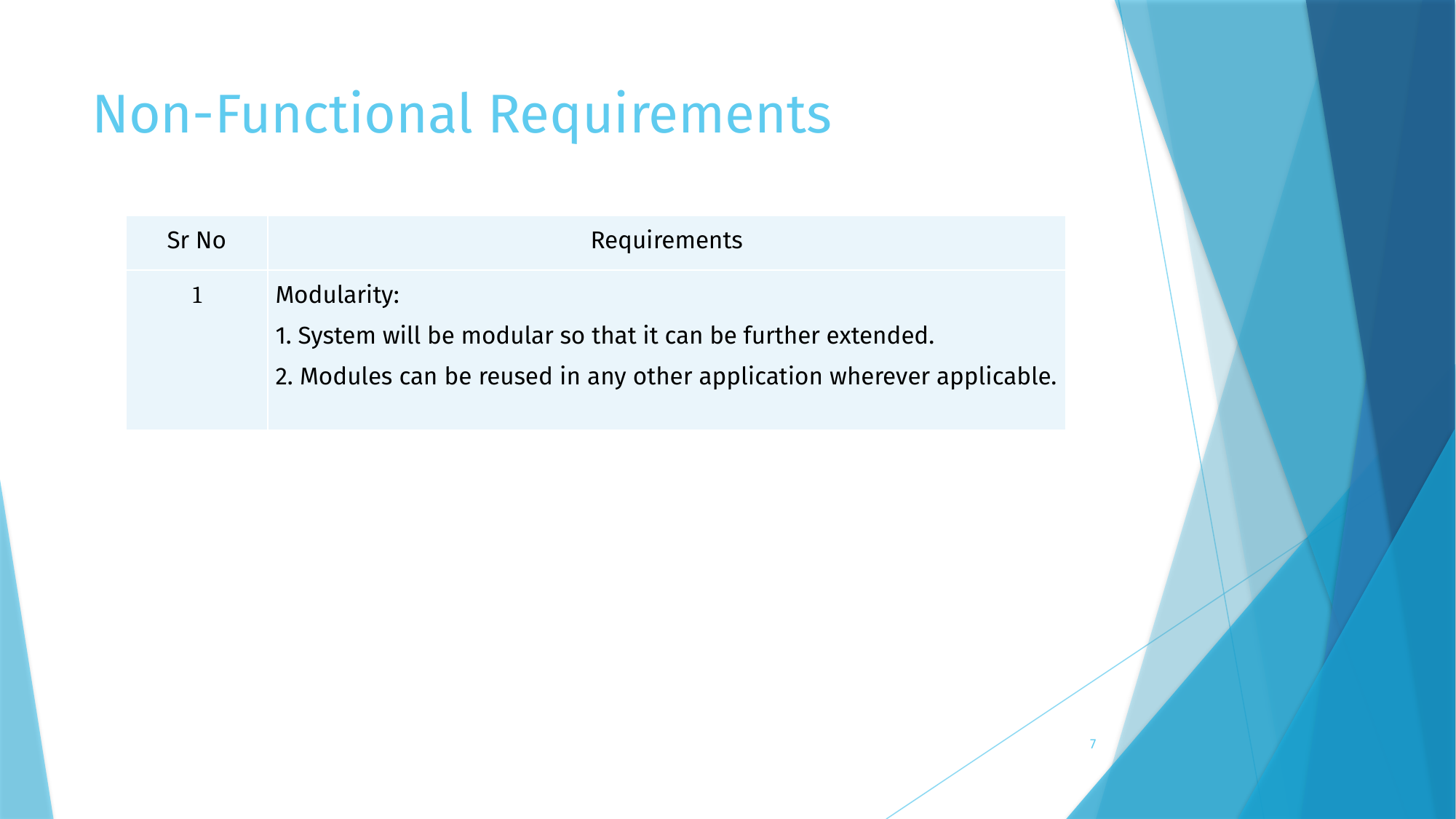

# Non-Functional Requirements
| Sr No | Requirements |
| --- | --- |
| 1 | Modularity: 1. System will be modular so that it can be further extended. 2. Modules can be reused in any other application wherever applicable. |
7